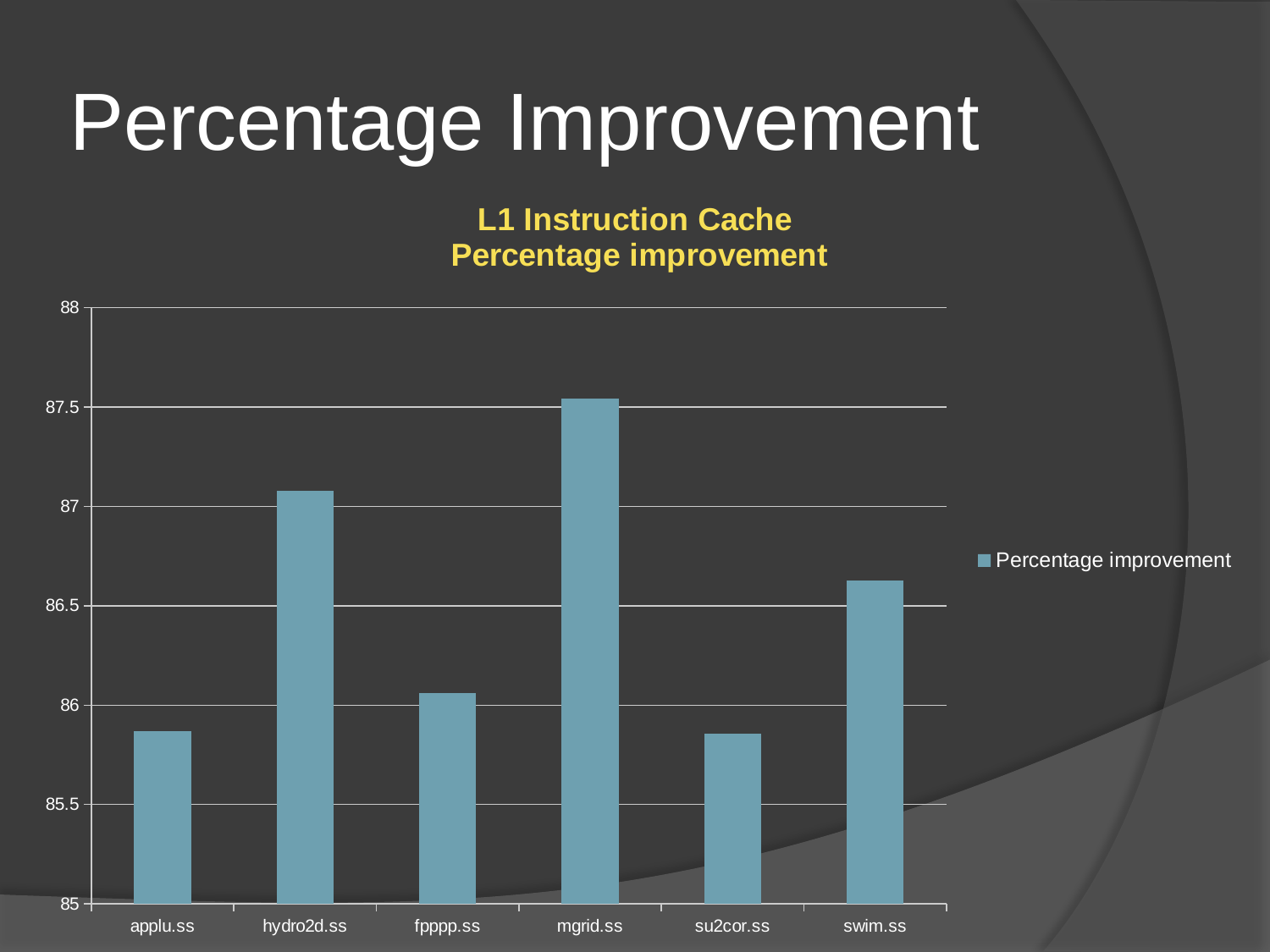

# Percentage Improvement

### Chart: L1 Instruction Cache
 Percentage improvement

| Category | Percentage improvement |
|---|---|
| applu.ss | 85.8695652173913 |
| hydro2d.ss | 87.08010335917314 |
| fpppp.ss | 86.06271777003485 |
| mgrid.ss | 87.54266211604096 |
| su2cor.ss | 85.85461689587427 |
| swim.ss | 86.6279069767442 |